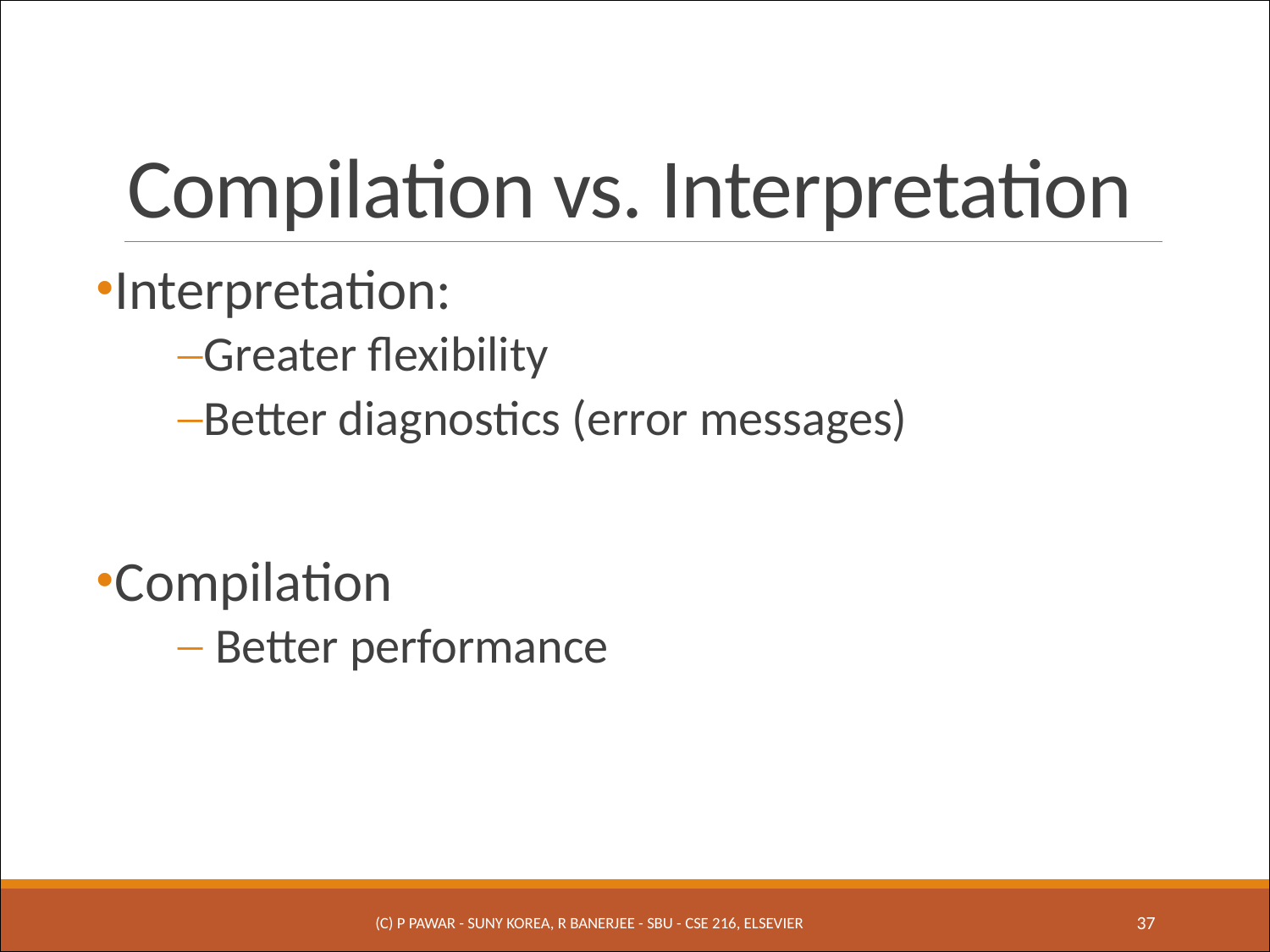

# Compilation vs. Interpretation
Interpretation:
Greater flexibility
Better diagnostics (error messages)

Compilation
 Better performance
(c) P Pawar - SUNY Korea, R Banerjee - SBU - CSE 216, Elsevier
37